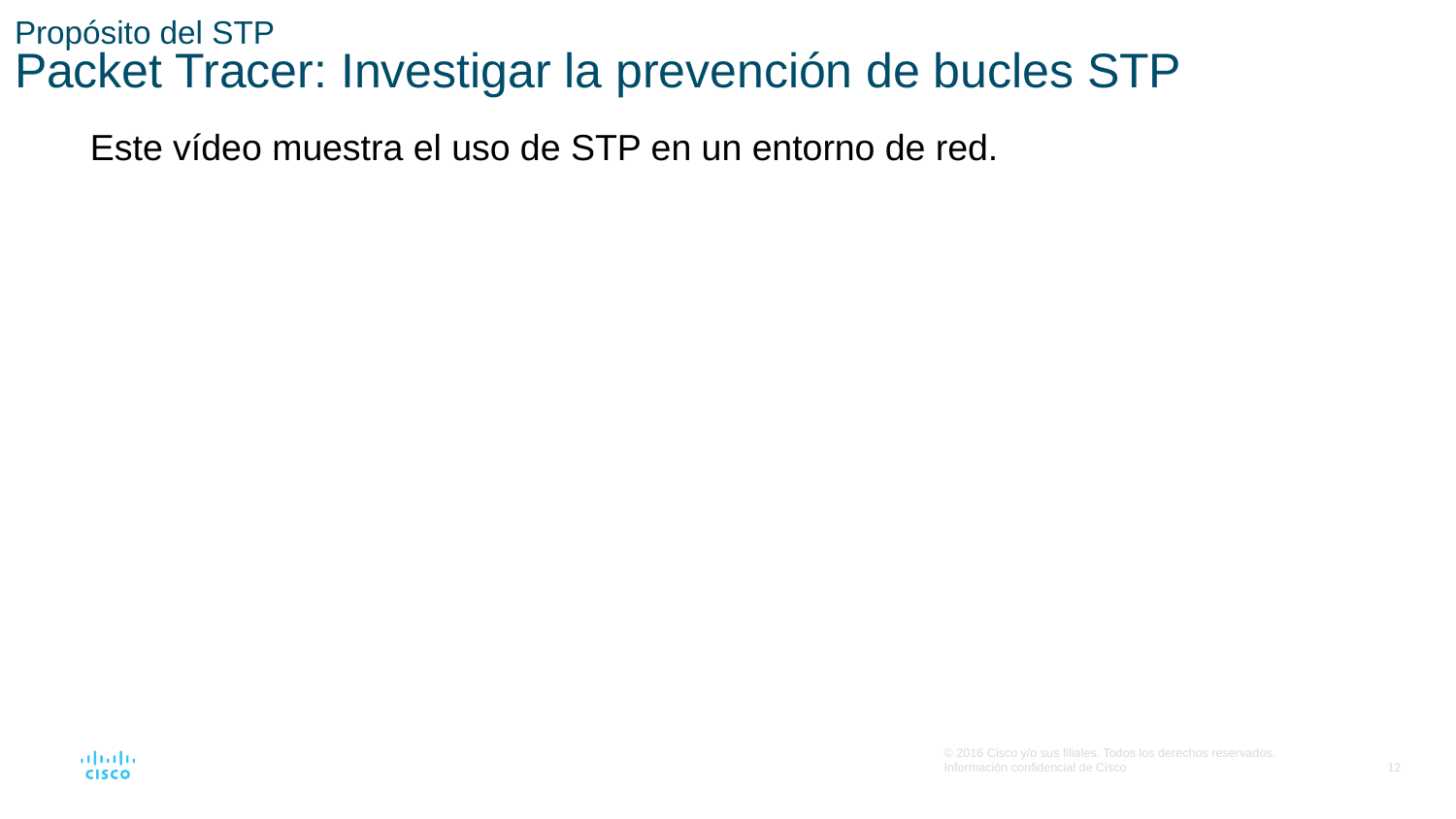

# Propósito del STP Packet Tracer: Investigar la prevención de bucles STP
Este vídeo muestra el uso de STP en un entorno de red.